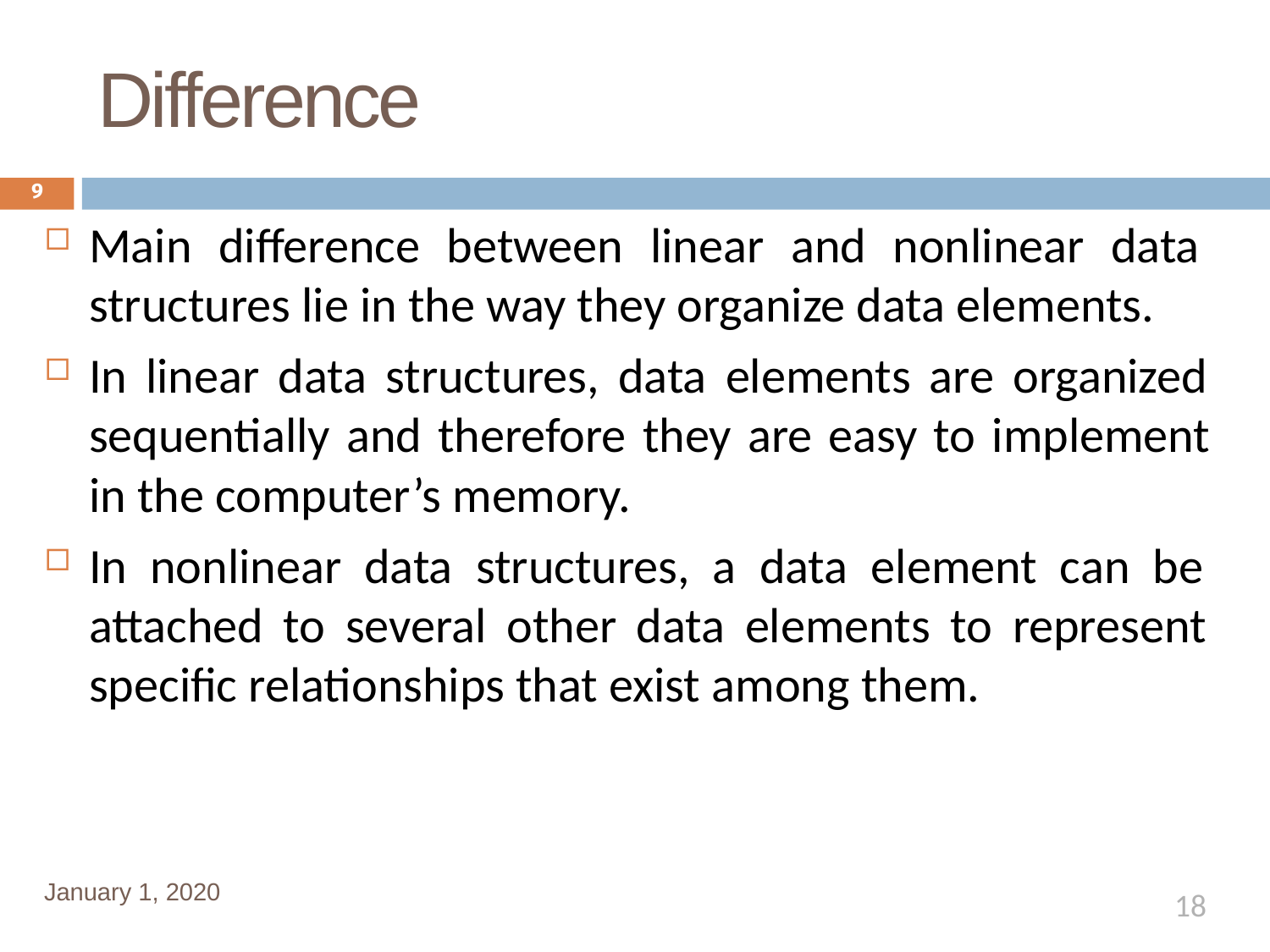

# Difference
9
Main difference between linear and nonlinear data  structures lie in the way they organize data elements.
In linear data structures, data elements are organized  sequentially and therefore they are easy to implement  in the computer’s memory.
In nonlinear data structures, a data element can be  attached to several other data elements to represent  specific relationships that exist among them.
January 1, 2020
18